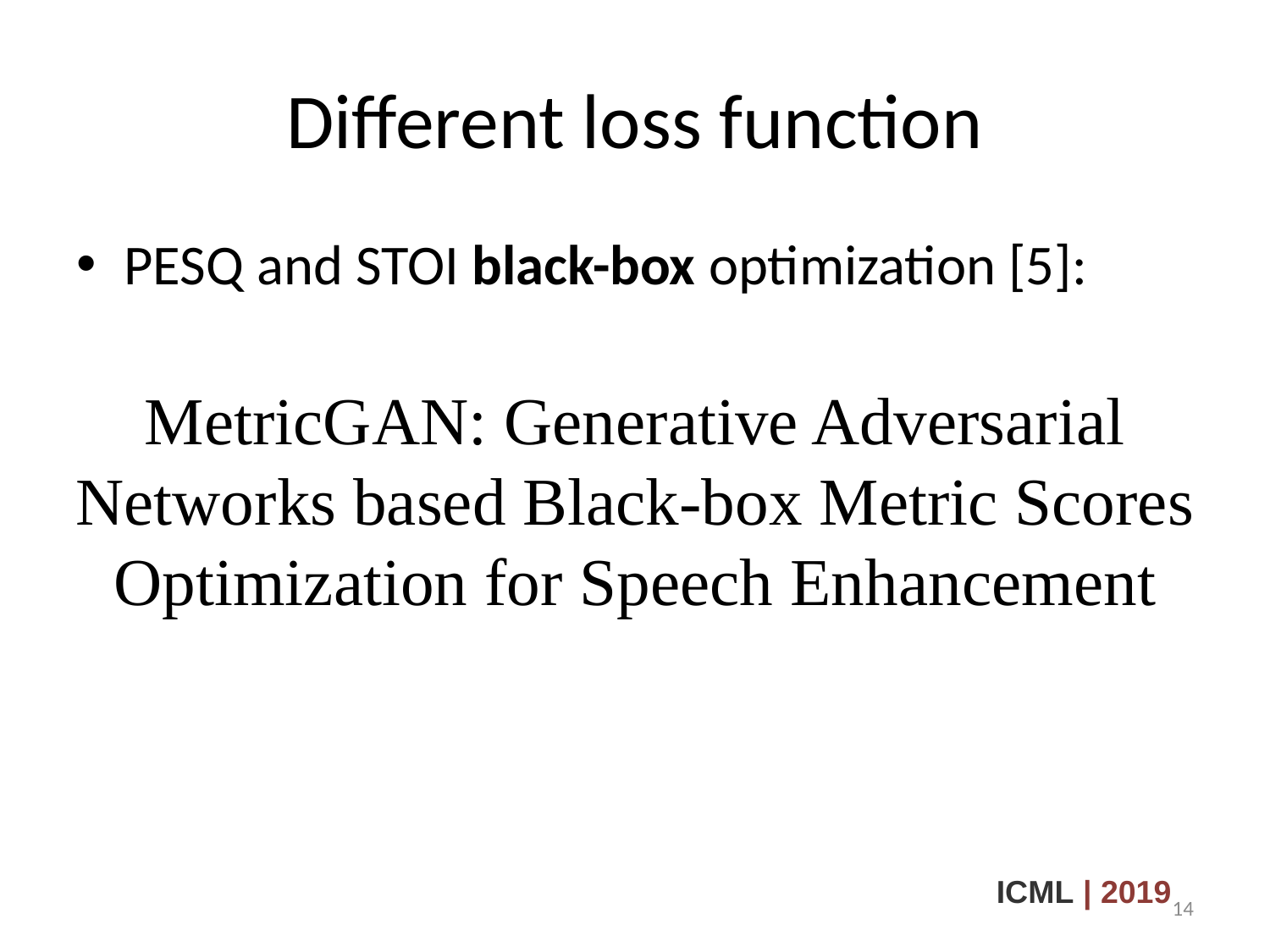

# Different loss function
PESQ and STOI black-box optimization [5]:
MetricGAN: Generative Adversarial Networks based Black-box Metric Scores Optimization for Speech Enhancement
ICML | 2019
14